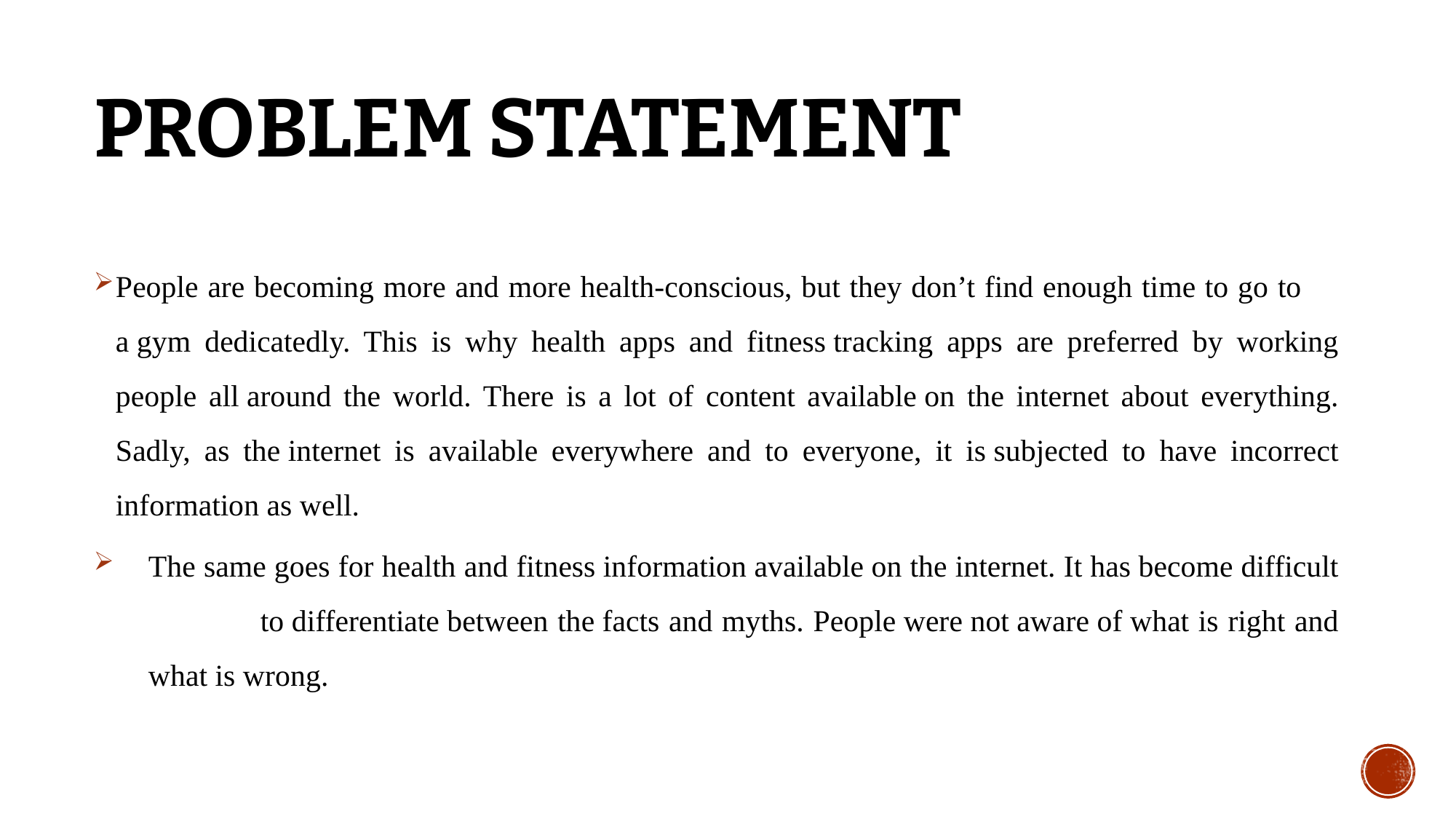

# Problem Statement
People are becoming more and more health-conscious, but they don’t find enough time to go to     a gym dedicatedly. This is why health apps and fitness tracking apps are preferred by working people all around the world. There is a lot of content available on the internet about everything. Sadly, as the internet is available everywhere and to everyone, it is subjected to have incorrect information as well.
The same goes for health and fitness information available on the internet. It has become difficult             to differentiate between the facts and myths. People were not aware of what is right and what is wrong.